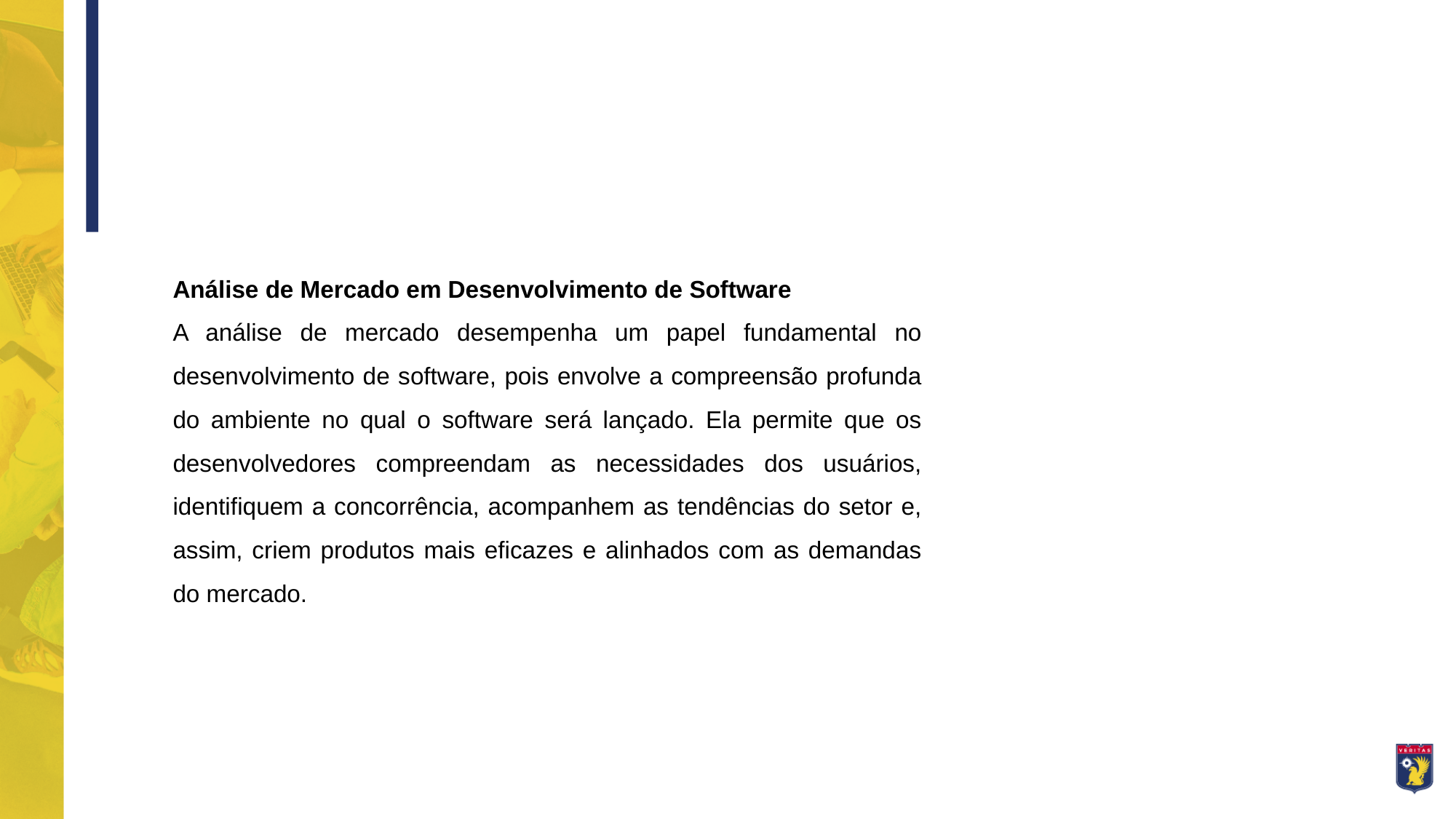

Análise de Mercado em Desenvolvimento de Software
A análise de mercado desempenha um papel fundamental no desenvolvimento de software, pois envolve a compreensão profunda do ambiente no qual o software será lançado. Ela permite que os desenvolvedores compreendam as necessidades dos usuários, identifiquem a concorrência, acompanhem as tendências do setor e, assim, criem produtos mais eficazes e alinhados com as demandas do mercado.